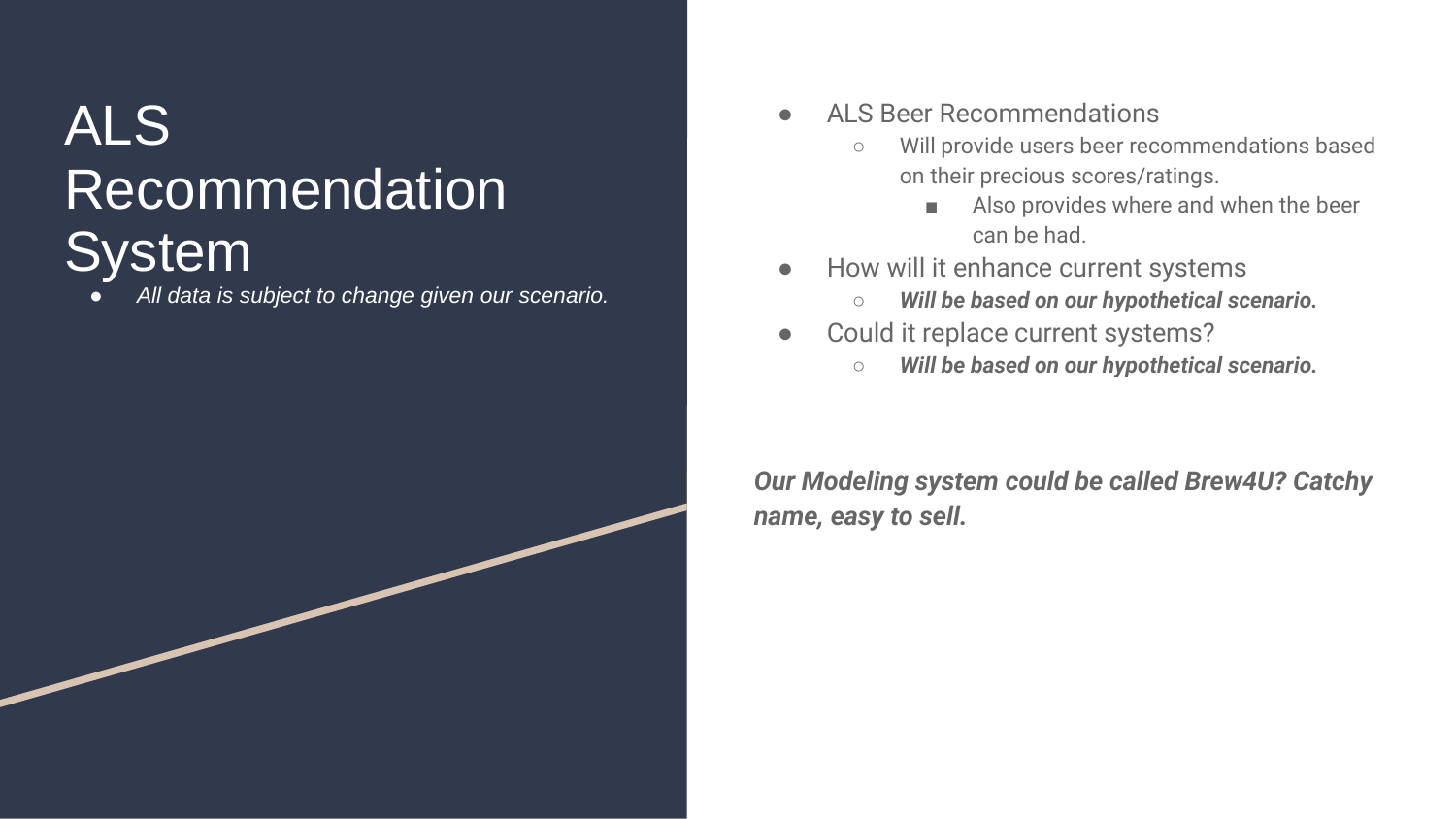

# ALS Recommendation System
All data is subject to change given our scenario.
ALS Beer Recommendations
Will provide users beer recommendations based on their precious scores/ratings.
Also provides where and when the beer can be had.
How will it enhance current systems
Will be based on our hypothetical scenario.
Could it replace current systems?
Will be based on our hypothetical scenario.

Our Modeling system could be called Brew4U? Catchy name, easy to sell.